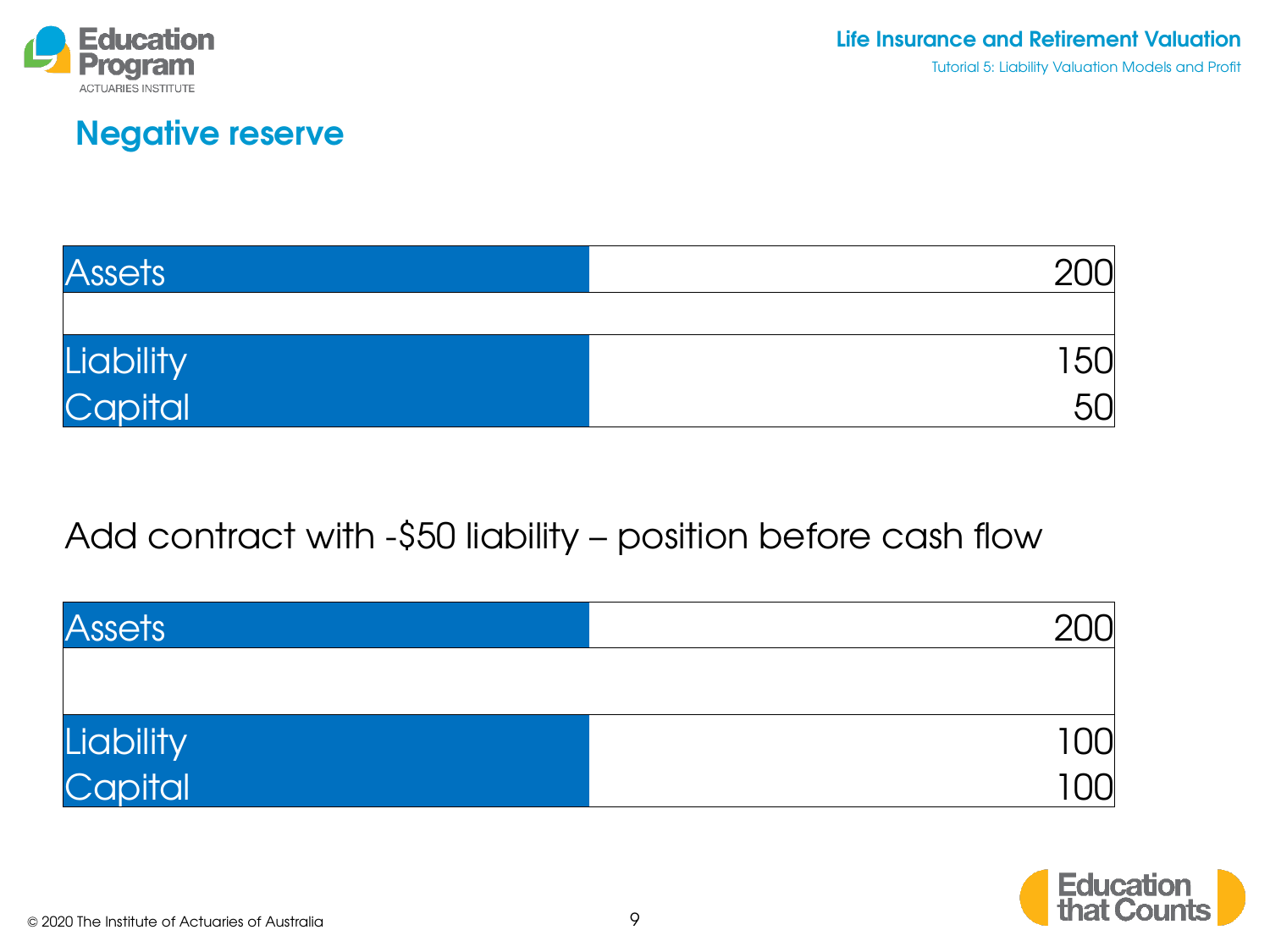

# Negative reserve
| Assets | 200 |
| --- | --- |
|  |  |
| Liability | 150 |
| Capital | 50 |
|  |  |
| Add contract with -$50 liability – position before cash flow |  |
|  |  |
| Assets | 200 |
|  |  |
| Liability | 100 |
| Capital | 100 |